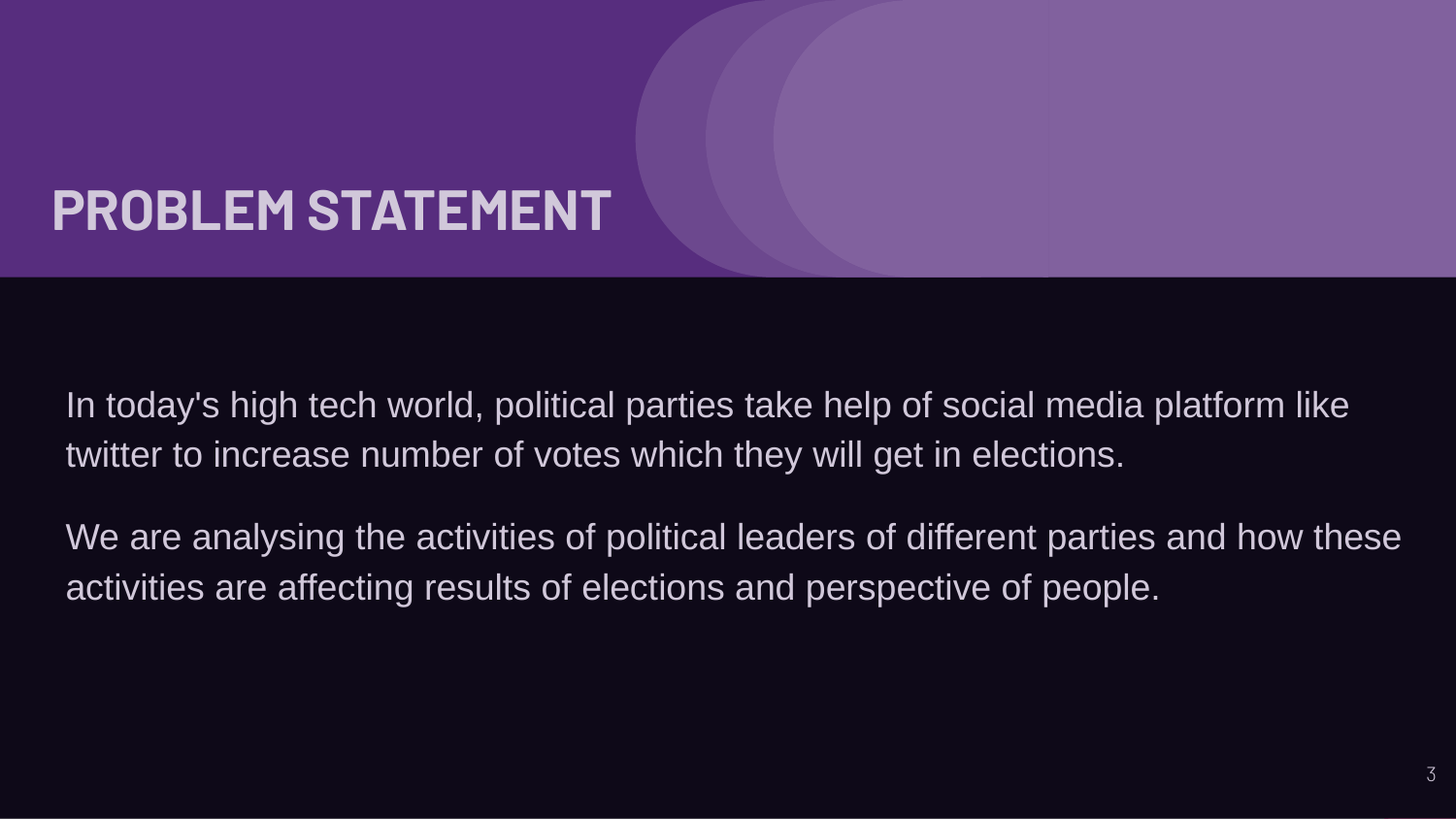

# PROBLEM STATEMENT
In today's high tech world, political parties take help of social media platform like twitter to increase number of votes which they will get in elections.
We are analysing the activities of political leaders of different parties and how these activities are affecting results of elections and perspective of people.

3